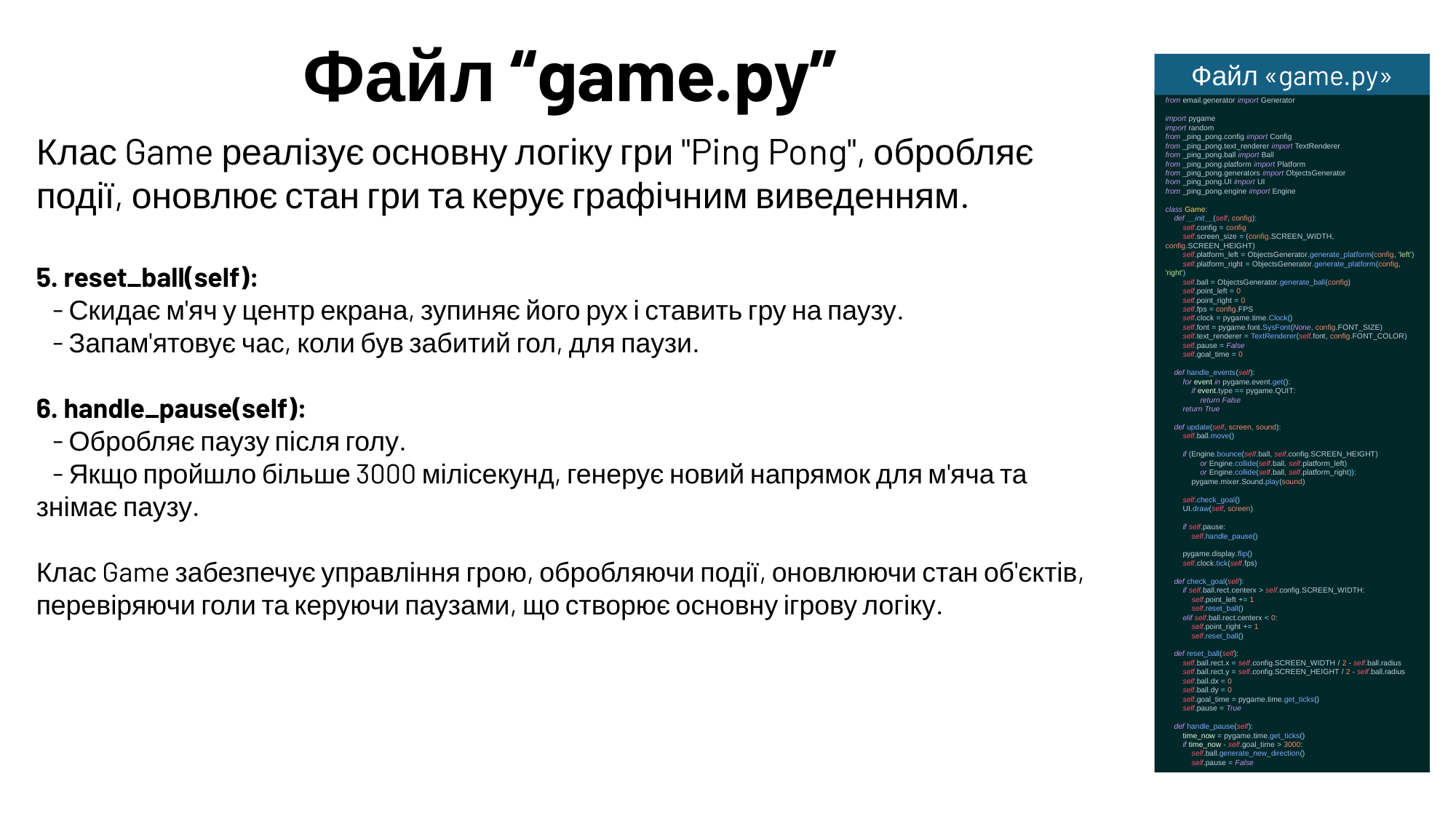

Файл “game.py”
Файл «game.py»
from email.generator import Generator
import pygame
import random
from _ping_pong.config import Config
from _ping_pong.text_renderer import TextRenderer
from _ping_pong.ball import Ball
from _ping_pong.platform import Platform
from _ping_pong.generators import ObjectsGenerator
from _ping_pong.UI import UI
from _ping_pong.engine import Engine
class Game:
    def __init__(self, config):
        self.config = config
        self.screen_size = (config.SCREEN_WIDTH, config.SCREEN_HEIGHT)
        self.platform_left = ObjectsGenerator.generate_platform(config, 'left')
        self.platform_right = ObjectsGenerator.generate_platform(config, 'right')
        self.ball = ObjectsGenerator.generate_ball(config)
        self.point_left = 0
        self.point_right = 0
        self.fps = config.FPS
        self.clock = pygame.time.Clock()
        self.font = pygame.font.SysFont(None, config.FONT_SIZE)
        self.text_renderer = TextRenderer(self.font, config.FONT_COLOR)
        self.pause = False
        self.goal_time = 0
    def handle_events(self):
        for event in pygame.event.get():
            if event.type == pygame.QUIT:
                return False
        return True
    def update(self, screen, sound):
        self.ball.move()
        if (Engine.bounce(self.ball, self.config.SCREEN_HEIGHT)
                or Engine.collide(self.ball, self.platform_left)
                or Engine.collide(self.ball, self.platform_right)):
            pygame.mixer.Sound.play(sound)
        self.check_goal()
        UI.draw(self, screen)
        if self.pause:
            self.handle_pause()
        pygame.display.flip()
        self.clock.tick(self.fps)
    def check_goal(self):
        if self.ball.rect.centerx > self.config.SCREEN_WIDTH:
            self.point_left += 1
            self.reset_ball()
        elif self.ball.rect.centerx < 0:
            self.point_right += 1
            self.reset_ball()
    def reset_ball(self):
        self.ball.rect.x = self.config.SCREEN_WIDTH / 2 - self.ball.radius
        self.ball.rect.y = self.config.SCREEN_HEIGHT / 2 - self.ball.radius
        self.ball.dx = 0
        self.ball.dy = 0
        self.goal_time = pygame.time.get_ticks()
        self.pause = True
    def handle_pause(self):
        time_now = pygame.time.get_ticks()
        if time_now - self.goal_time > 3000:
            self.ball.generate_new_direction()
            self.pause = False
Клас Game реалізує основну логіку гри "Ping Pong", обробляє події, оновлює стан гри та керує графічним виведенням.

5. reset_ball(self):
   - Скидає м'яч у центр екрана, зупиняє його рух і ставить гру на паузу.
   - Запам'ятовує час, коли був забитий гол, для паузи.

6. handle_pause(self):
   - Обробляє паузу після голу.
   - Якщо пройшло більше 3000 мілісекунд, генерує новий напрямок для м'яча та знімає паузу.

Клас Game забезпечує управління грою, обробляючи події, оновлюючи стан об'єктів, перевіряючи голи та керуючи паузами, що створює основну ігрову логіку.